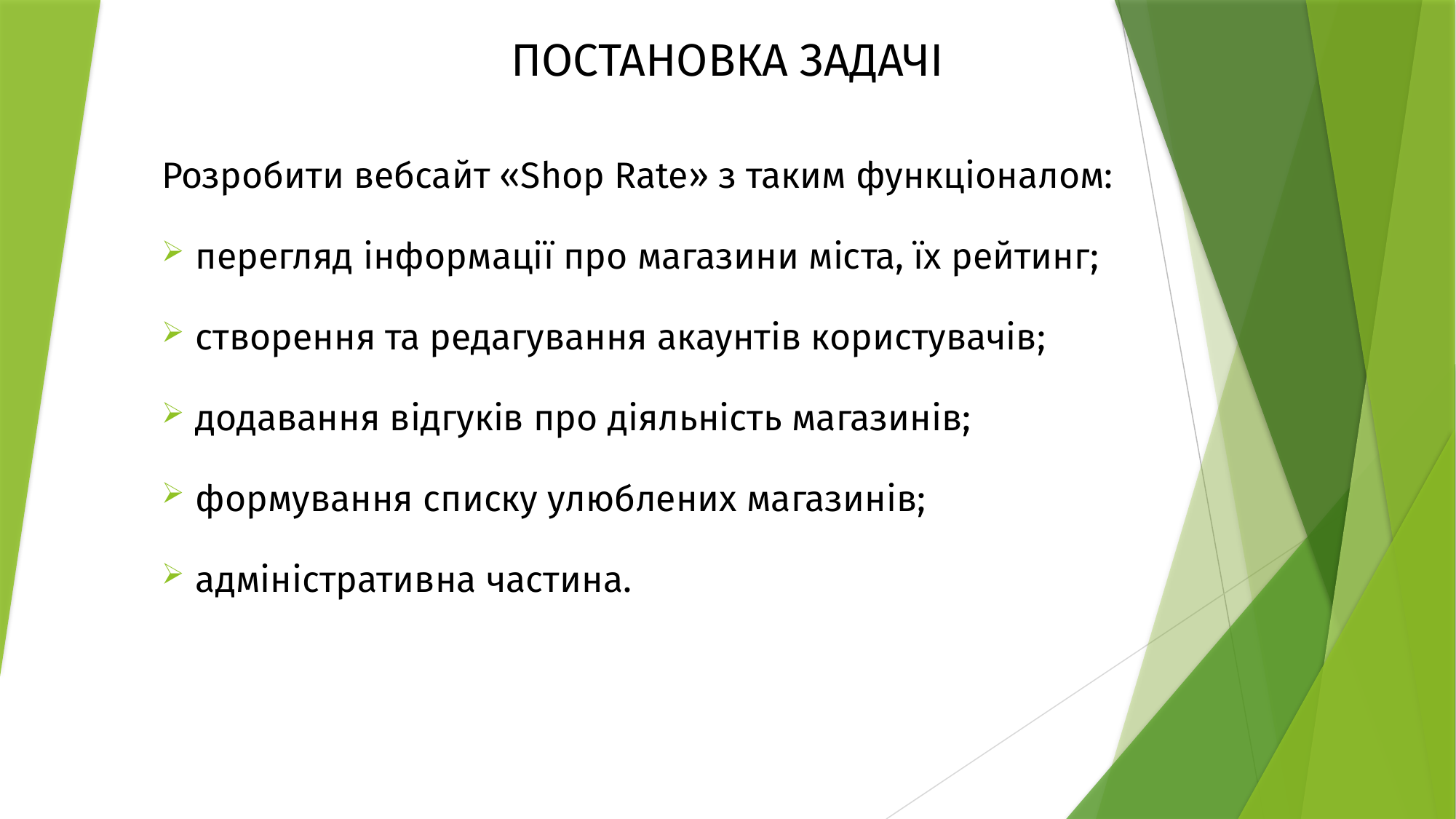

ПОСТАНОВКА ЗАДАЧІ
Розробити вебсайт «Shop Rate» з таким функціоналом:
перегляд інформації про магазини міста, їх рейтинг;
створення та редагування акаунтів користувачів;
додавання відгуків про діяльність магазинів;
формування списку улюблених магазинів;
адміністративна частина.